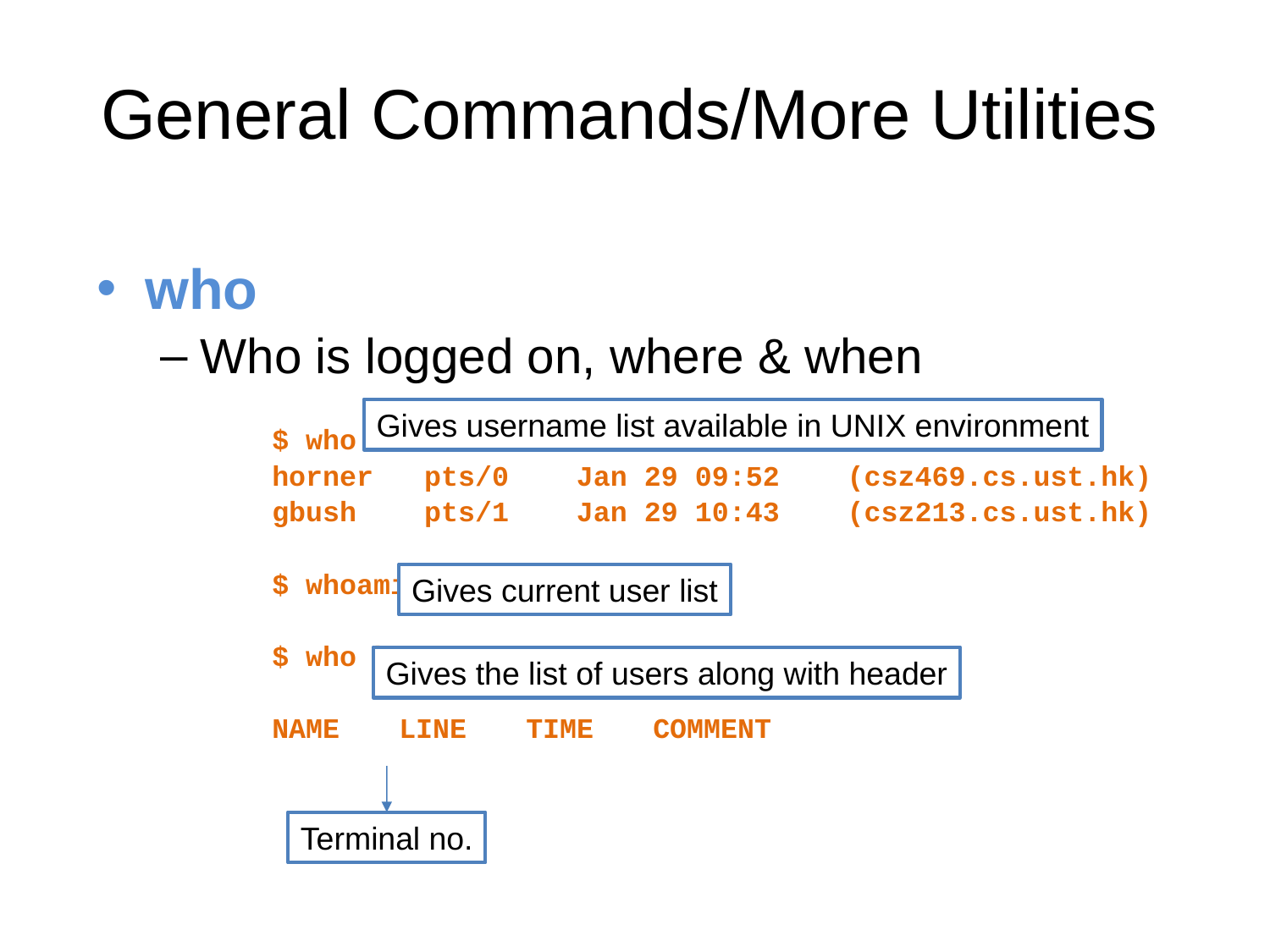

# General Commands/More Utilities
who
Who is logged on, where & when

		$ who
		horner   pts/0    Jan 29 09:52    (csz469.cs.ust.hk)
		gbush    pts/1    Jan 29 10:43    (csz213.cs.ust.hk)

		$ whoami

		$ who b –H

		NAME	LINE	TIME	COMMENT

Gives username list available in UNIX environment
Gives current user list
Gives the list of users along with header
Terminal no.